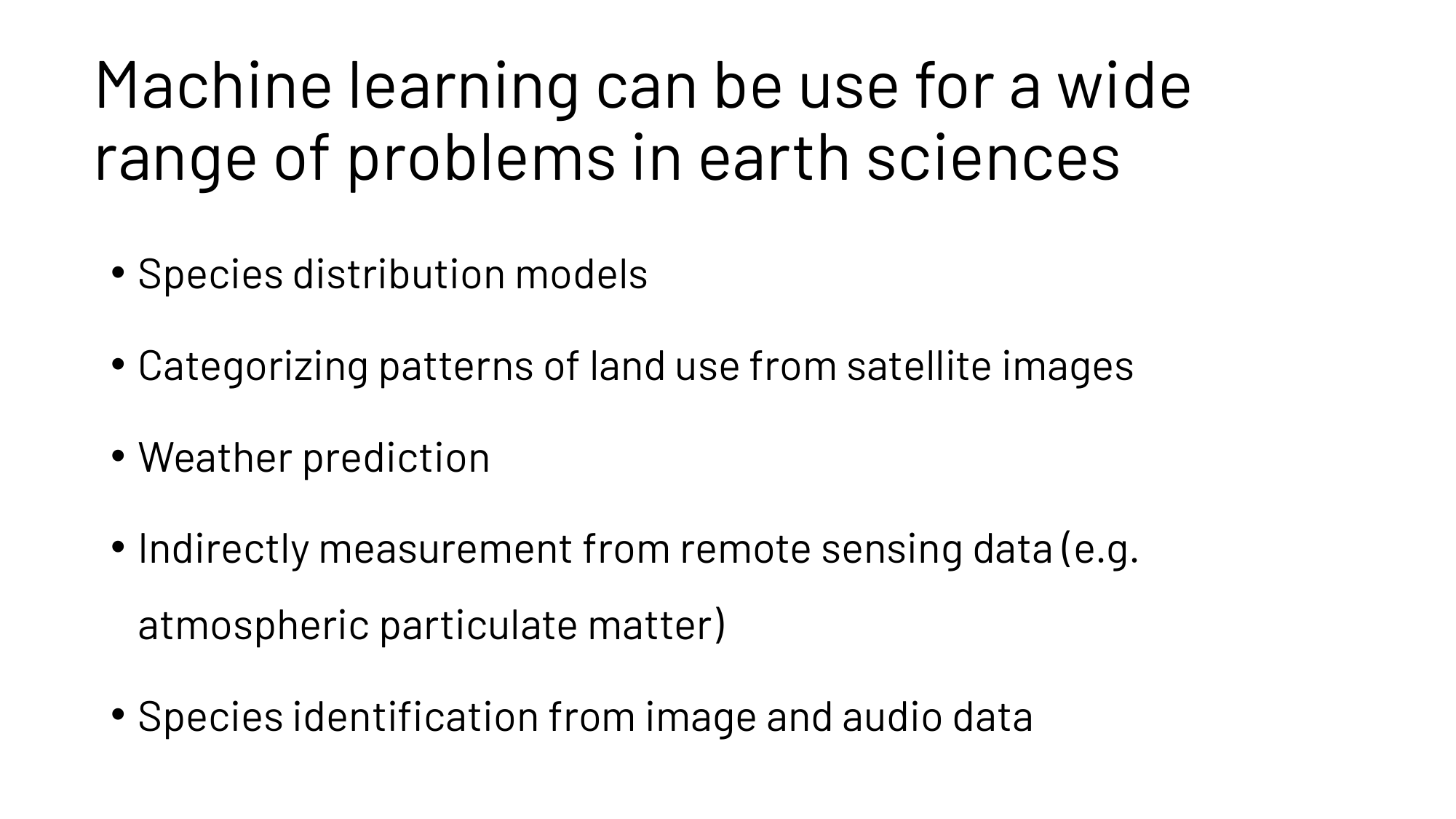

# Machine learning can be use for a wide range of problems in earth sciences
Species distribution models
Categorizing patterns of land use from satellite images
Weather prediction
Indirectly measurement from remote sensing data (e.g. atmospheric particulate matter)
Species identification from image and audio data